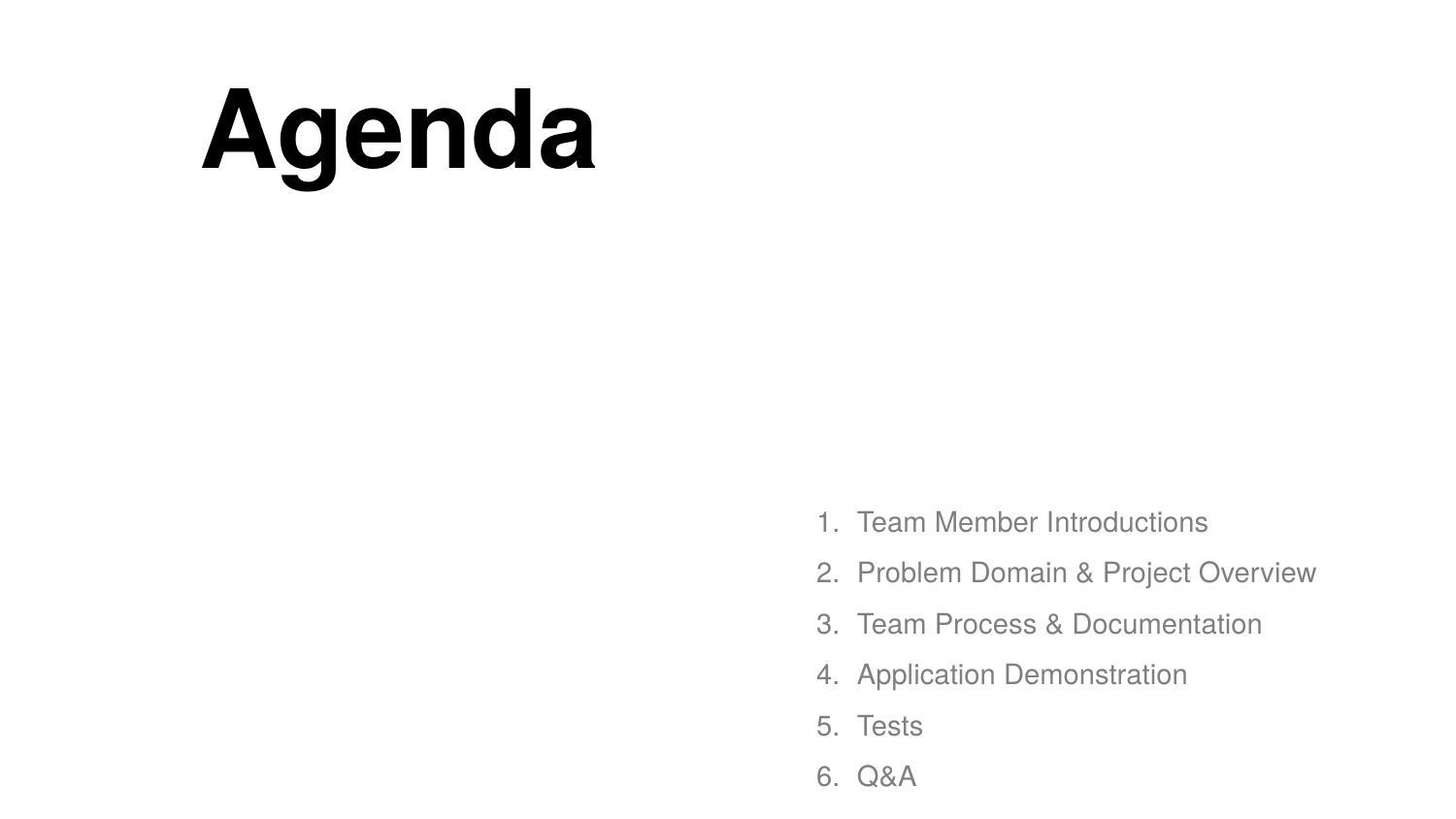

Agenda
Team Member Introductions
Problem Domain & Project Overview
Team Process & Documentation
Application Demonstration
Tests
Q&A